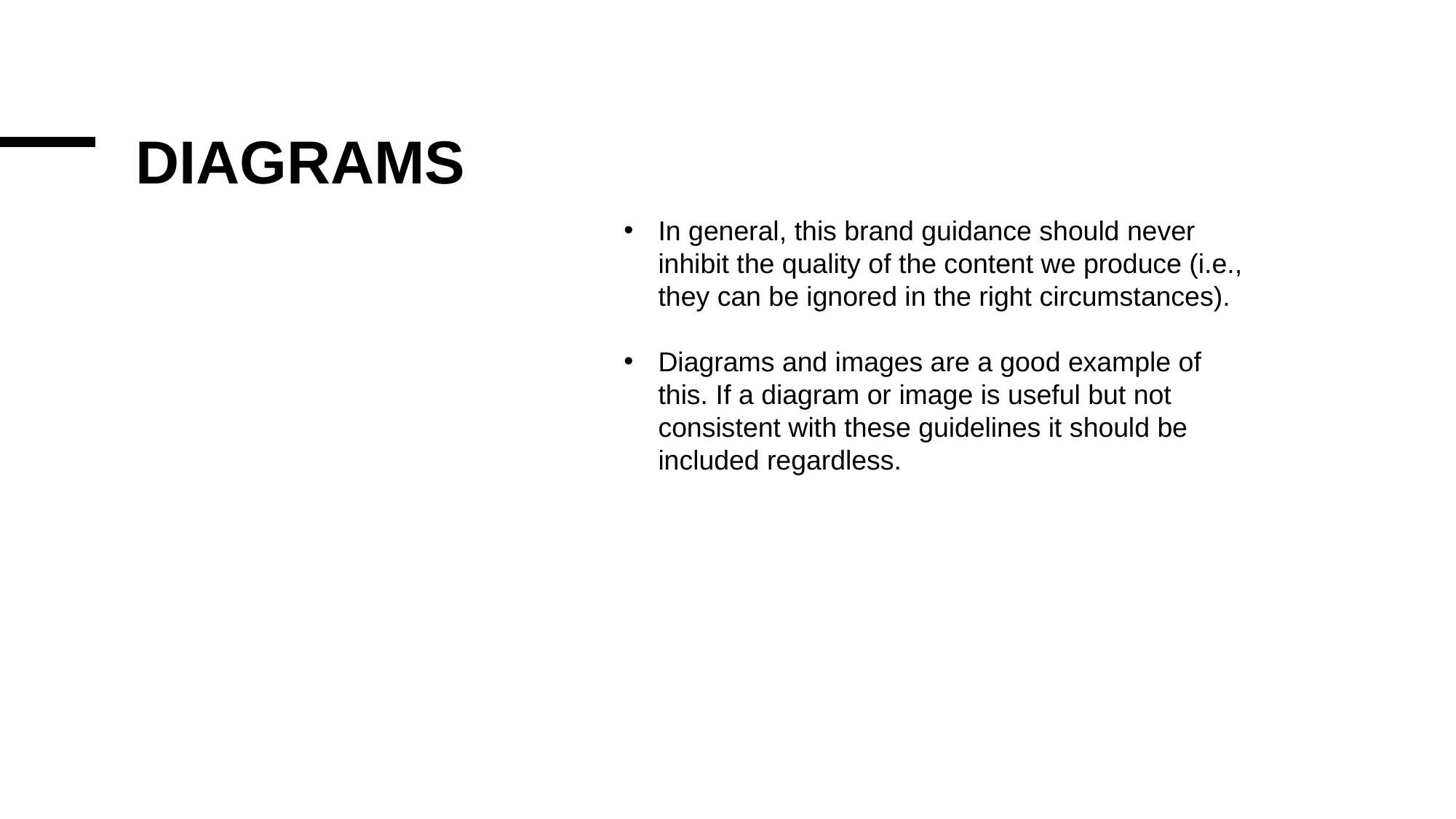

Diagrams
In general, this brand guidance should never inhibit the quality of the content we produce (i.e., they can be ignored in the right circumstances).

Diagrams and images are a good example of this. If a diagram or image is useful but not consistent with these guidelines it should be included regardless.